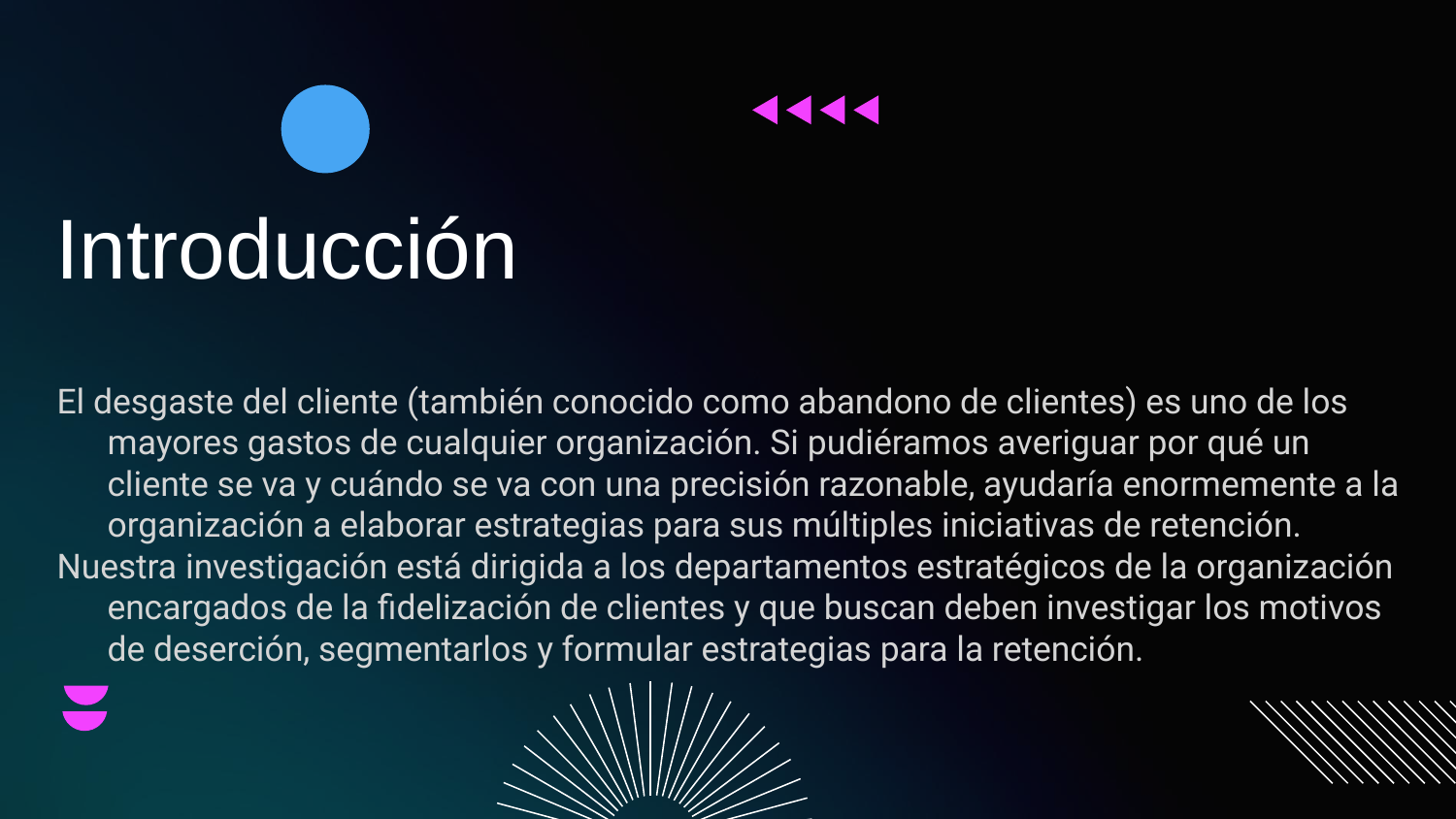

# Introducción
El desgaste del cliente (también conocido como abandono de clientes) es uno de los mayores gastos de cualquier organización. Si pudiéramos averiguar por qué un cliente se va y cuándo se va con una precisión razonable, ayudaría enormemente a la organización a elaborar estrategias para sus múltiples iniciativas de retención.
Nuestra investigación está dirigida a los departamentos estratégicos de la organización encargados de la fidelización de clientes y que buscan deben investigar los motivos de deserción, segmentarlos y formular estrategias para la retención.